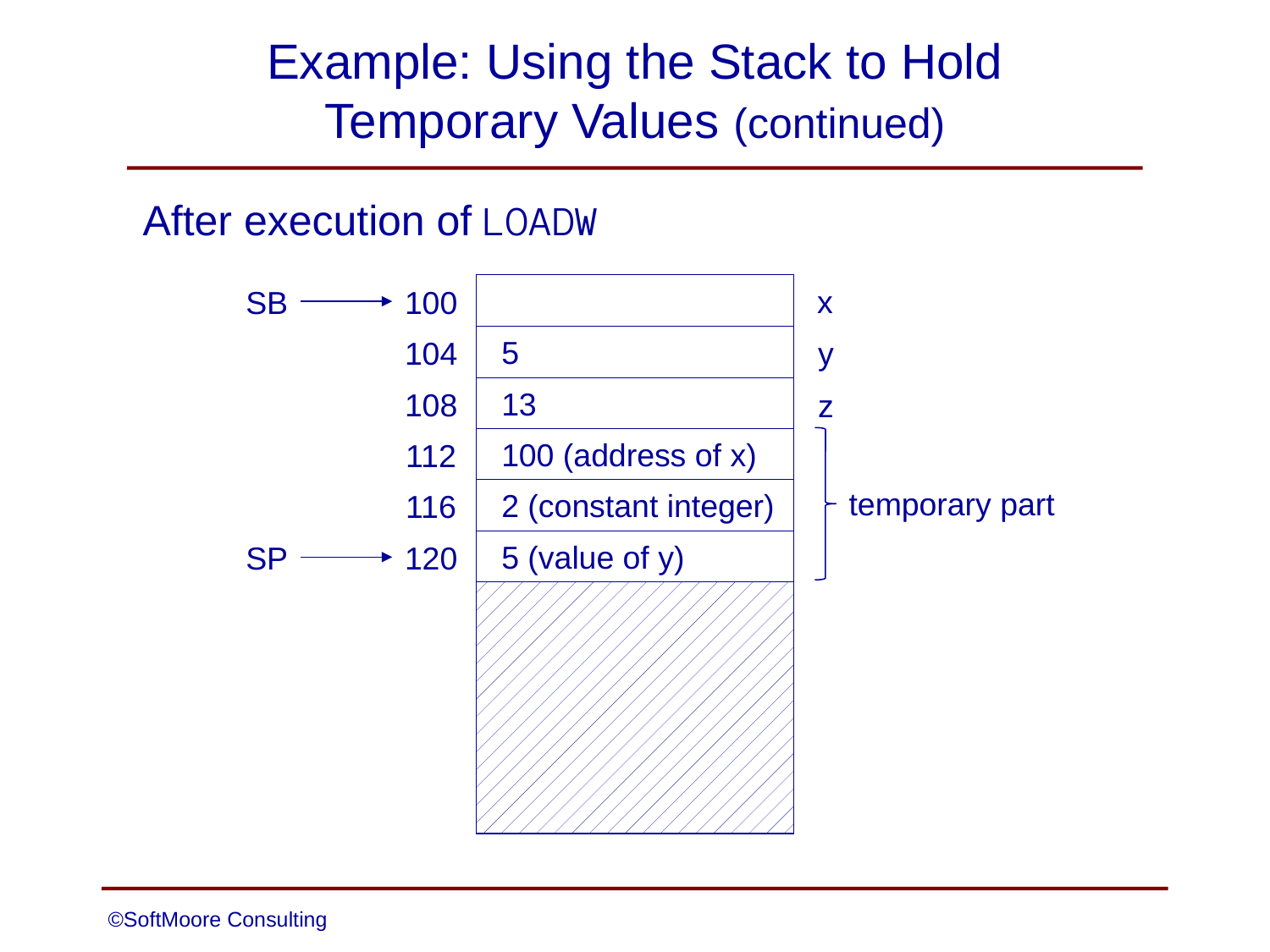

# Example: Using the Stack to Hold Temporary Values (continued)
After execution of LOADW

x
SB
100
5
104
y
13
108
z

100 (address of x)
112
temporary part
2 (constant integer)
116
5 (value of y)
SP
120
©SoftMoore Consulting